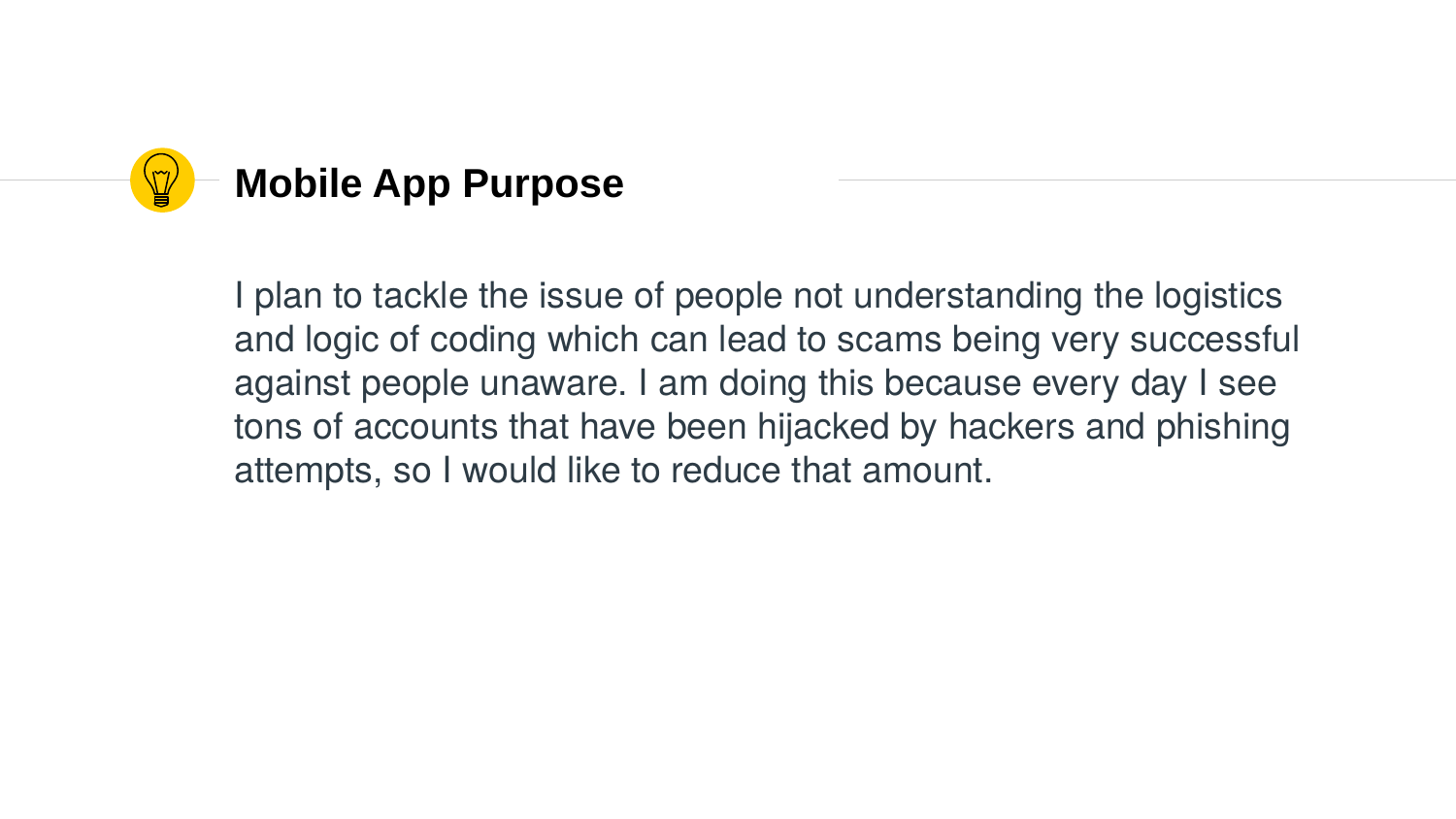

# Mobile App Purpose

I plan to tackle the issue of people not understanding the logistics and logic of coding which can lead to scams being very successful against people unaware. I am doing this because every day I see tons of accounts that have been hijacked by hackers and phishing attempts, so I would like to reduce that amount.